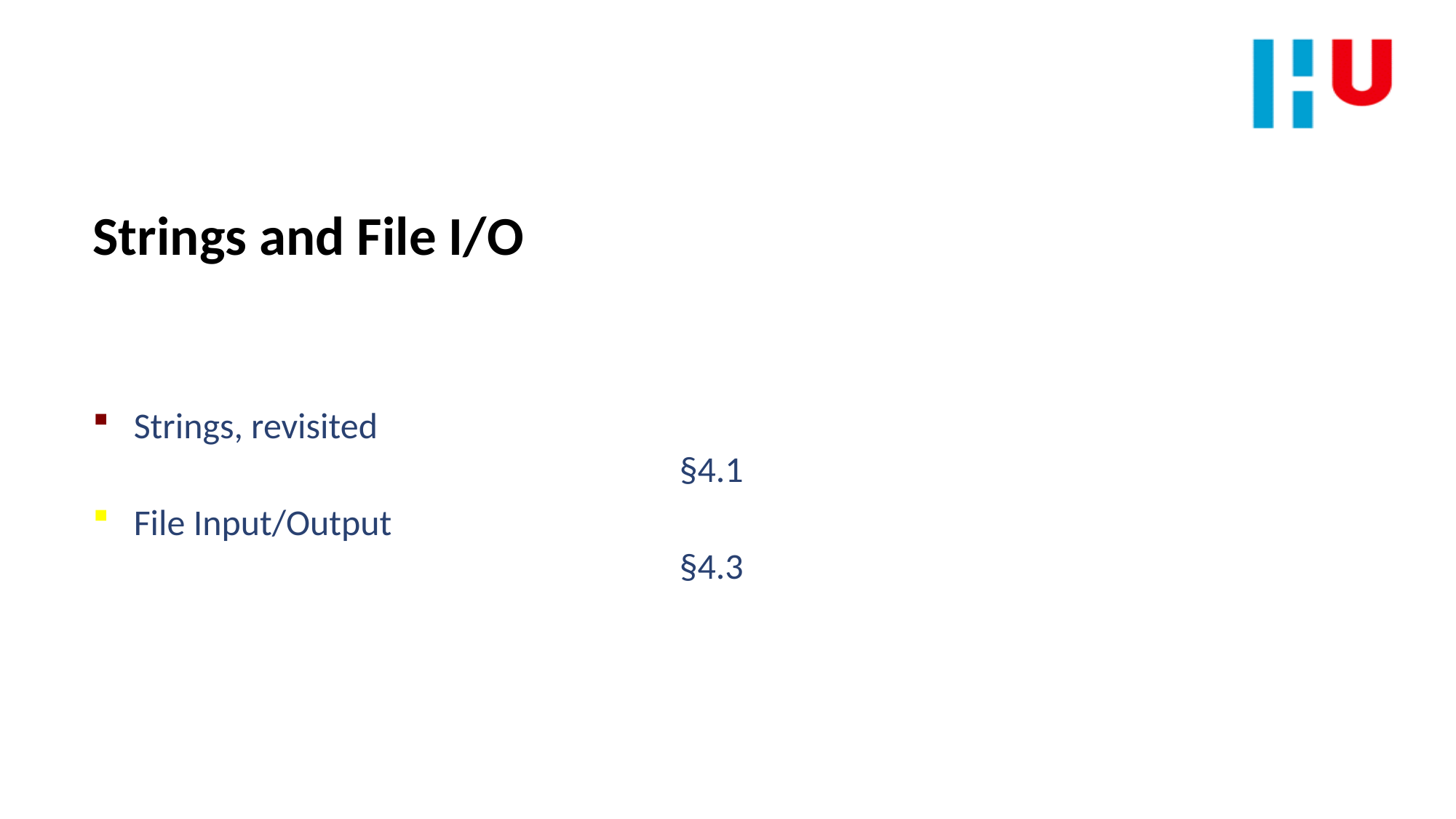

Strings and File I/O
Strings, revisited										§4.1
File Input/Output										§4.3